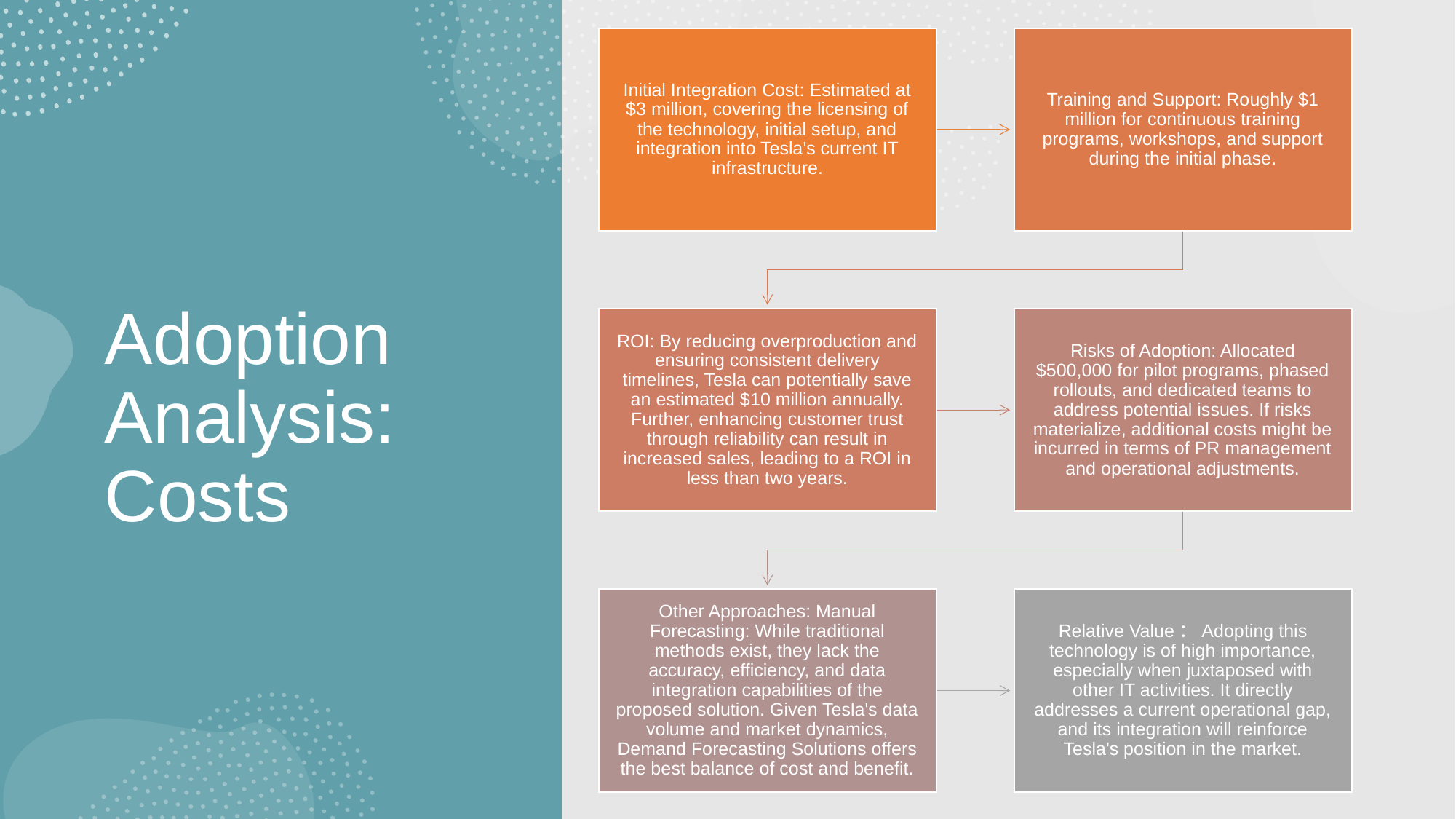

Initial Integration Cost: Estimated at $3 million, covering the licensing of the technology, initial setup, and integration into Tesla's current IT infrastructure.

Training and Support: Roughly $1 million for continuous training programs, workshops, and support during the initial phase.

ROI: By reducing overproduction and ensuring consistent delivery timelines, Tesla can potentially save an estimated $10 million annually. Further, enhancing customer trust through reliability can result in increased sales, leading to a ROI in less than two years.

Risks of Adoption: Allocated $500,000 for pilot programs, phased rollouts, and dedicated teams to address potential issues. If risks materialize, additional costs might be incurred in terms of PR management and operational adjustments.

Other Approaches: Manual Forecasting: While traditional methods exist, they lack the accuracy, efficiency, and data integration capabilities of the proposed solution. Given Tesla's data volume and market dynamics, Demand Forecasting Solutions offers the best balance of cost and benefit.
Relative Value：Adopting this technology is of high importance, especially when juxtaposed with other IT activities. It directly addresses a current operational gap, and its integration will reinforce Tesla's position in the market.
# Adoption Analysis: Costs